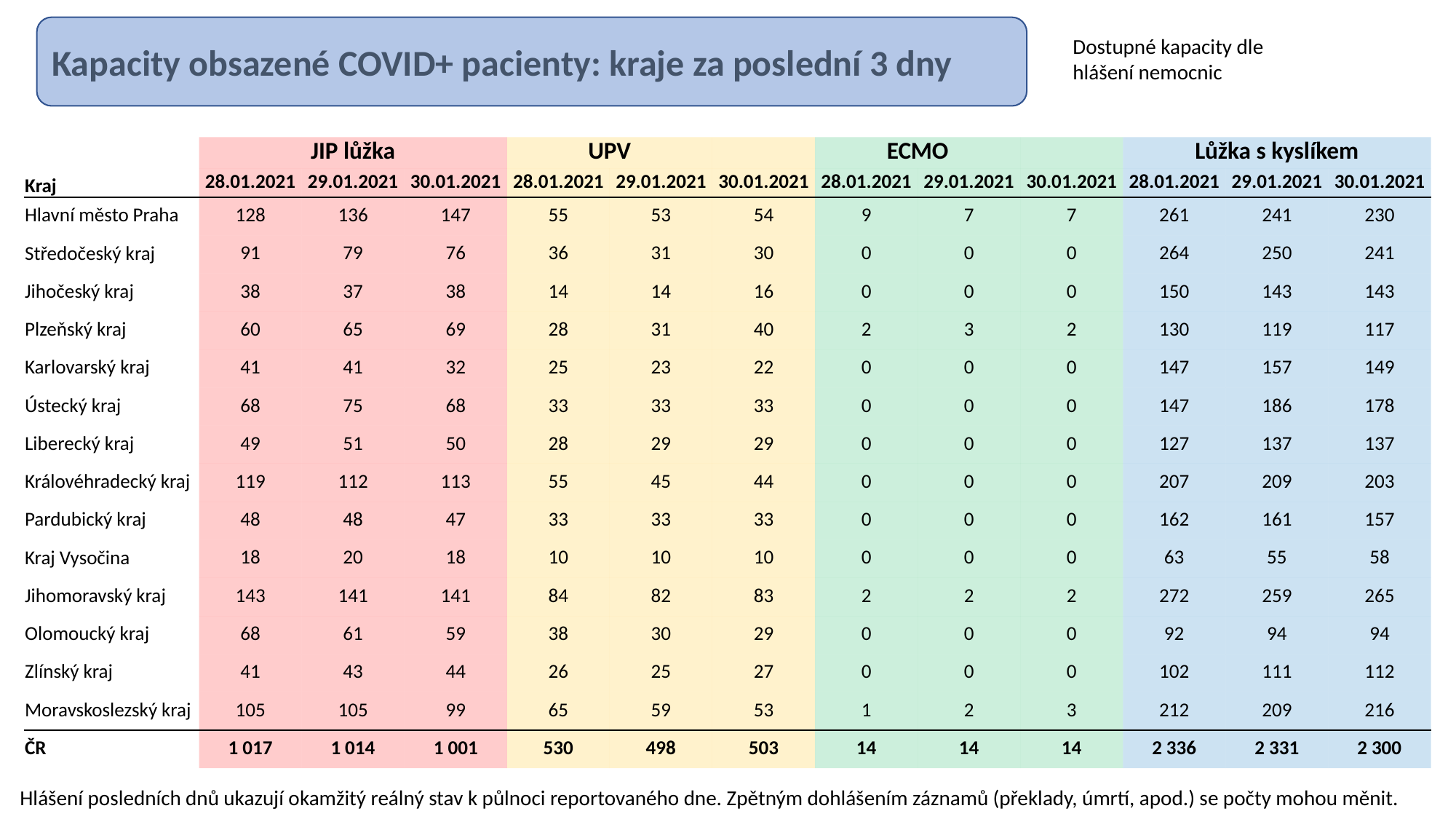

Kapacity obsazené COVID+ pacienty: kraje za poslední 3 dny
Dostupné kapacity dle hlášení nemocnic
|  | JIP lůžka |  |  | UPV |  |  | ECMO |  |  | Lůžka s kyslíkem |  |  |
| --- | --- | --- | --- | --- | --- | --- | --- | --- | --- | --- | --- | --- |
| Kraj | 28.01.2021 | 29.01.2021 | 30.01.2021 | 28.01.2021 | 29.01.2021 | 30.01.2021 | 28.01.2021 | 29.01.2021 | 30.01.2021 | 28.01.2021 | 29.01.2021 | 30.01.2021 |
| Hlavní město Praha | 128 | 136 | 147 | 55 | 53 | 54 | 9 | 7 | 7 | 261 | 241 | 230 |
| Středočeský kraj | 91 | 79 | 76 | 36 | 31 | 30 | 0 | 0 | 0 | 264 | 250 | 241 |
| Jihočeský kraj | 38 | 37 | 38 | 14 | 14 | 16 | 0 | 0 | 0 | 150 | 143 | 143 |
| Plzeňský kraj | 60 | 65 | 69 | 28 | 31 | 40 | 2 | 3 | 2 | 130 | 119 | 117 |
| Karlovarský kraj | 41 | 41 | 32 | 25 | 23 | 22 | 0 | 0 | 0 | 147 | 157 | 149 |
| Ústecký kraj | 68 | 75 | 68 | 33 | 33 | 33 | 0 | 0 | 0 | 147 | 186 | 178 |
| Liberecký kraj | 49 | 51 | 50 | 28 | 29 | 29 | 0 | 0 | 0 | 127 | 137 | 137 |
| Královéhradecký kraj | 119 | 112 | 113 | 55 | 45 | 44 | 0 | 0 | 0 | 207 | 209 | 203 |
| Pardubický kraj | 48 | 48 | 47 | 33 | 33 | 33 | 0 | 0 | 0 | 162 | 161 | 157 |
| Kraj Vysočina | 18 | 20 | 18 | 10 | 10 | 10 | 0 | 0 | 0 | 63 | 55 | 58 |
| Jihomoravský kraj | 143 | 141 | 141 | 84 | 82 | 83 | 2 | 2 | 2 | 272 | 259 | 265 |
| Olomoucký kraj | 68 | 61 | 59 | 38 | 30 | 29 | 0 | 0 | 0 | 92 | 94 | 94 |
| Zlínský kraj | 41 | 43 | 44 | 26 | 25 | 27 | 0 | 0 | 0 | 102 | 111 | 112 |
| Moravskoslezský kraj | 105 | 105 | 99 | 65 | 59 | 53 | 1 | 2 | 3 | 212 | 209 | 216 |
| ČR | 1 017 | 1 014 | 1 001 | 530 | 498 | 503 | 14 | 14 | 14 | 2 336 | 2 331 | 2 300 |
Hlášení posledních dnů ukazují okamžitý reálný stav k půlnoci reportovaného dne. Zpětným dohlášením záznamů (překlady, úmrtí, apod.) se počty mohou měnit.